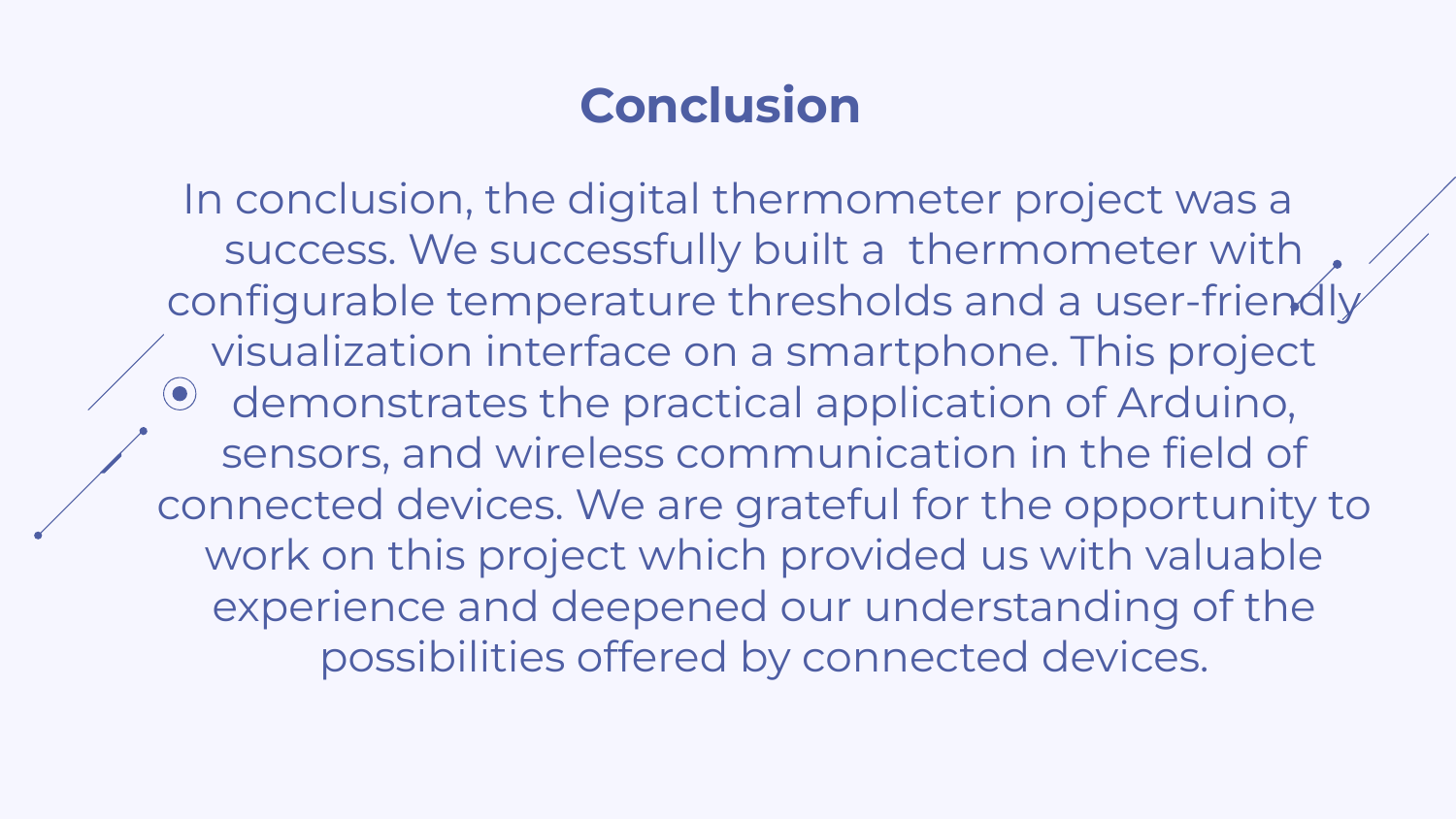

# Conclusion
In conclusion, the digital thermometer project was a success. We successfully built a  thermometer with configurable temperature thresholds and a user-friendly visualization interface on a smartphone. This project demonstrates the practical application of Arduino, sensors, and wireless communication in the field of connected devices. We are grateful for the opportunity to work on this project which provided us with valuable experience and deepened our understanding of the possibilities offered by connected devices.